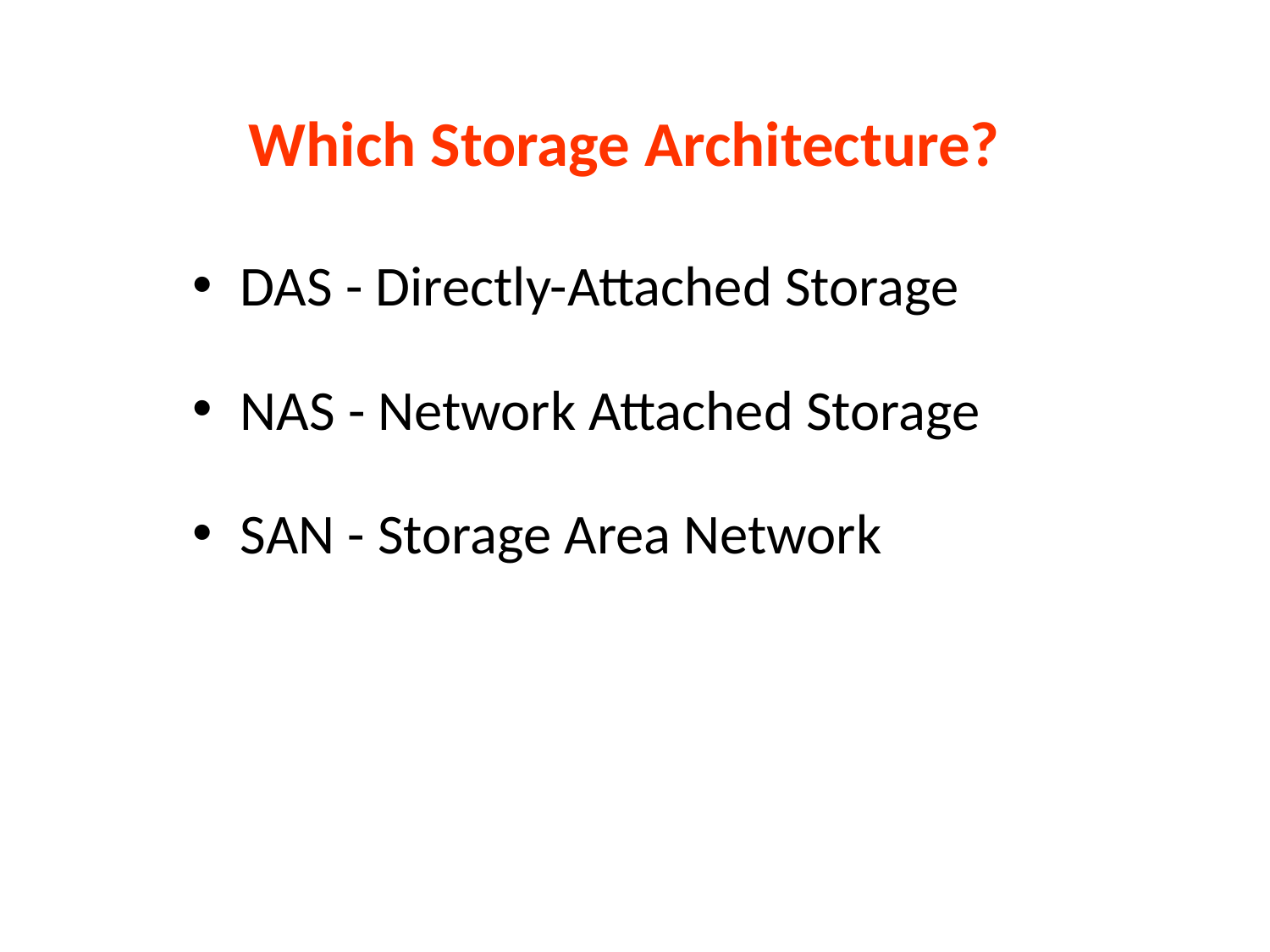

# Which Storage Architecture?
DAS - Directly-Attached Storage
NAS - Network Attached Storage
SAN - Storage Area Network